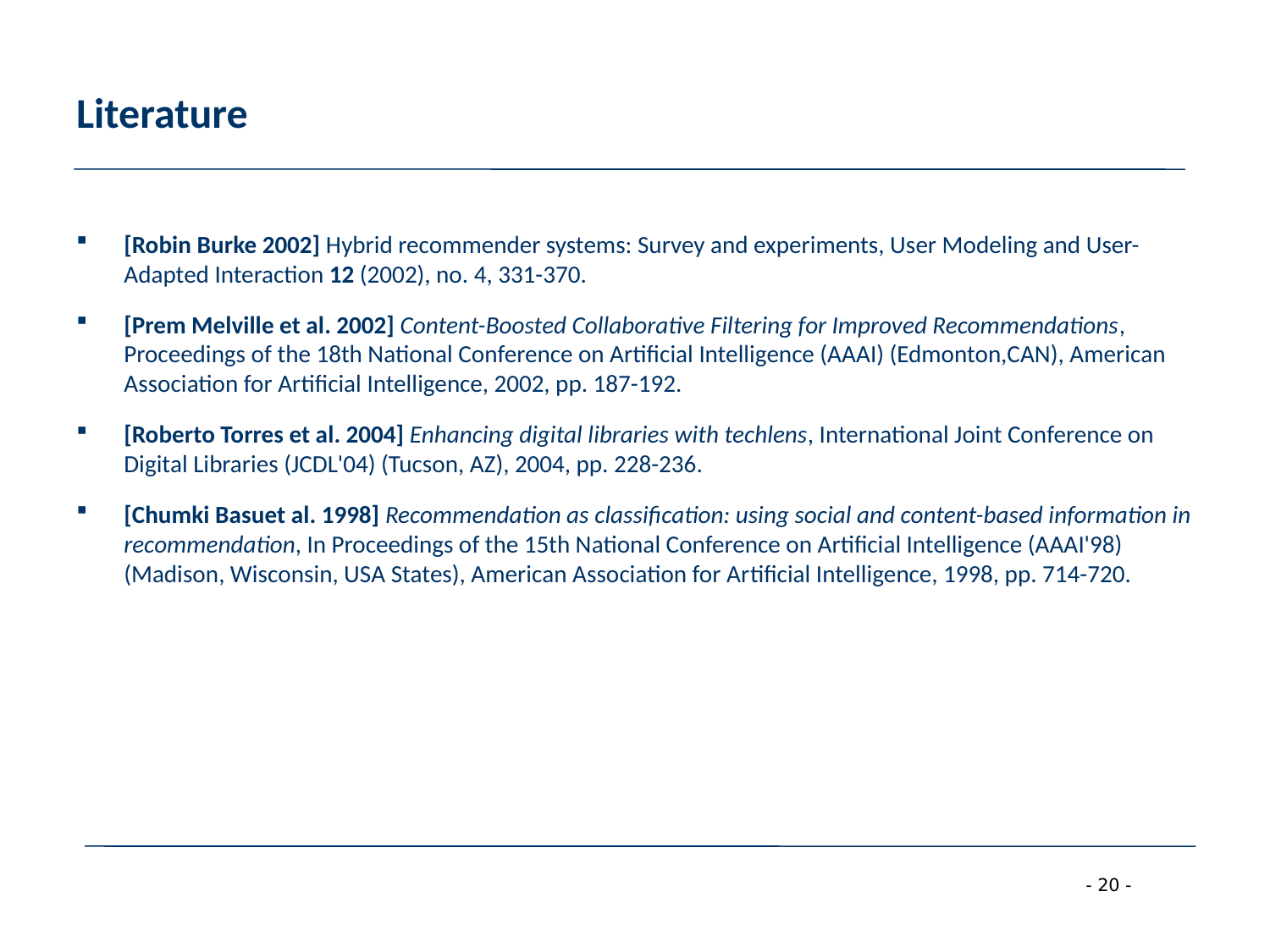

# Literature
[Robin Burke 2002] Hybrid recommender systems: Survey and experiments, User Modeling and User-Adapted Interaction 12 (2002), no. 4, 331-370.
[Prem Melville et al. 2002] Content-Boosted Collaborative Filtering for Improved Recommendations, Proceedings of the 18th National Conference on Artificial Intelligence (AAAI) (Edmonton,CAN), American Association for Artificial Intelligence, 2002, pp. 187-192.
[Roberto Torres et al. 2004] Enhancing digital libraries with techlens, International Joint Conference on Digital Libraries (JCDL'04) (Tucson, AZ), 2004, pp. 228-236.
[Chumki Basuet al. 1998] Recommendation as classification: using social and content-based information in recommendation, In Proceedings of the 15th National Conference on Artificial Intelligence (AAAI'98) (Madison, Wisconsin, USA States), American Association for Artificial Intelligence, 1998, pp. 714-720.